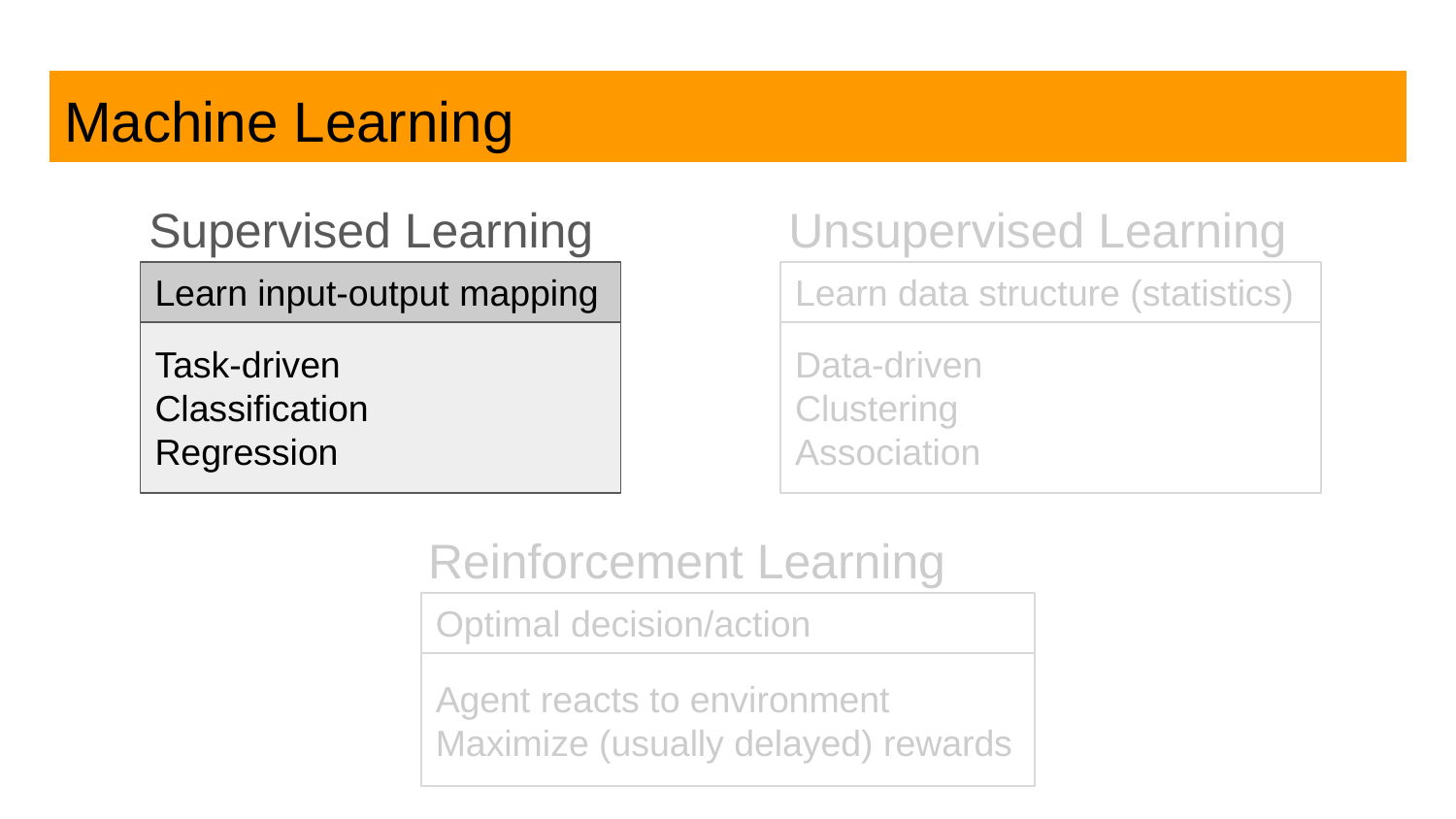

# Machine Learning
Supervised Learning

Learn input-output mapping
Task-driven
Classification
Regression
Unsupervised Learning

Learn data structure (statistics)
Data-driven
Clustering
Association
Reinforcement Learning

Optimal decision/action
Agent reacts to environment
Maximize (usually delayed) rewards